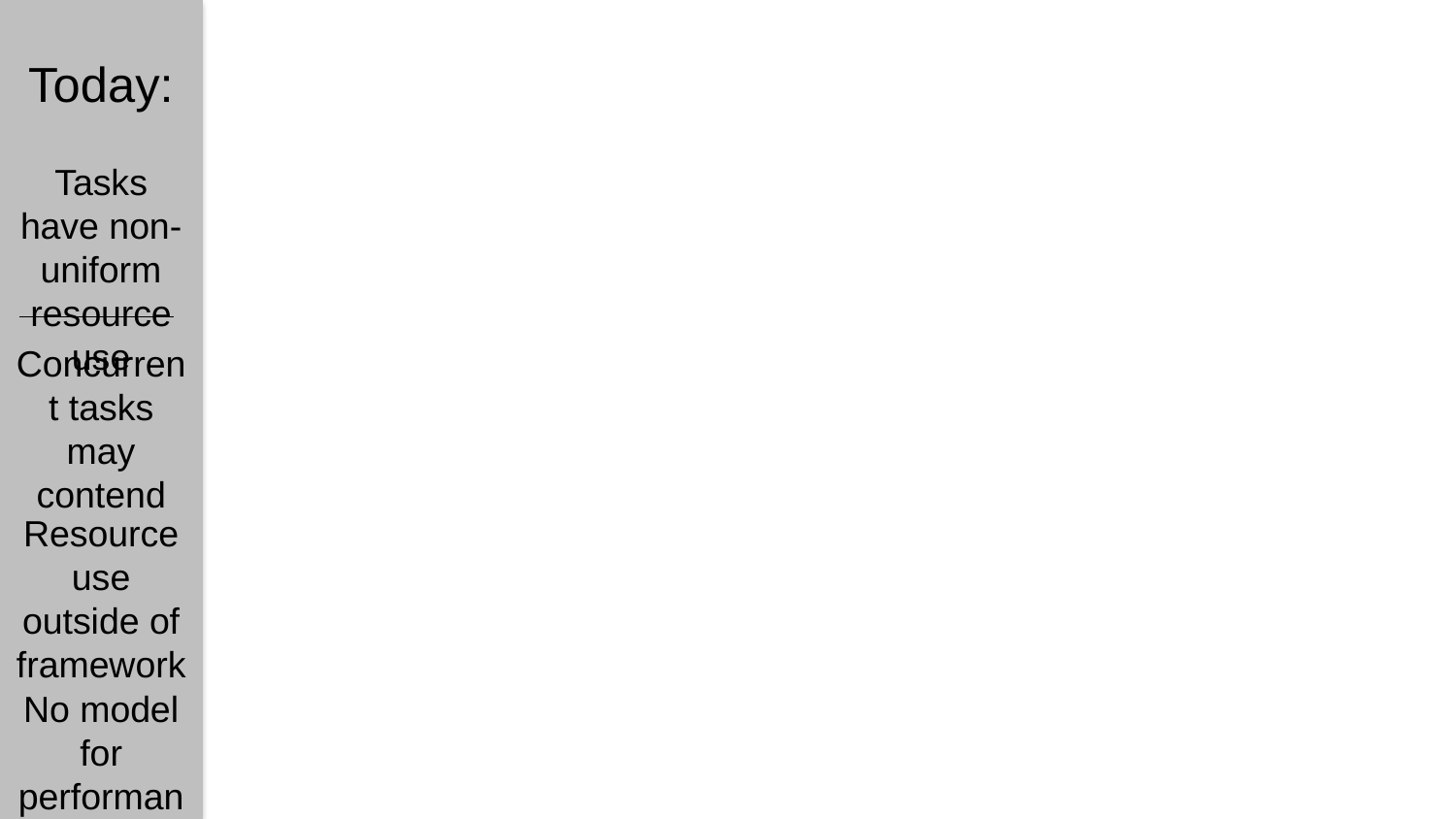

Today:
Tasks have non-uniform resource use
Concurrent tasks may contend
Resource use outside of framework
No model for performance